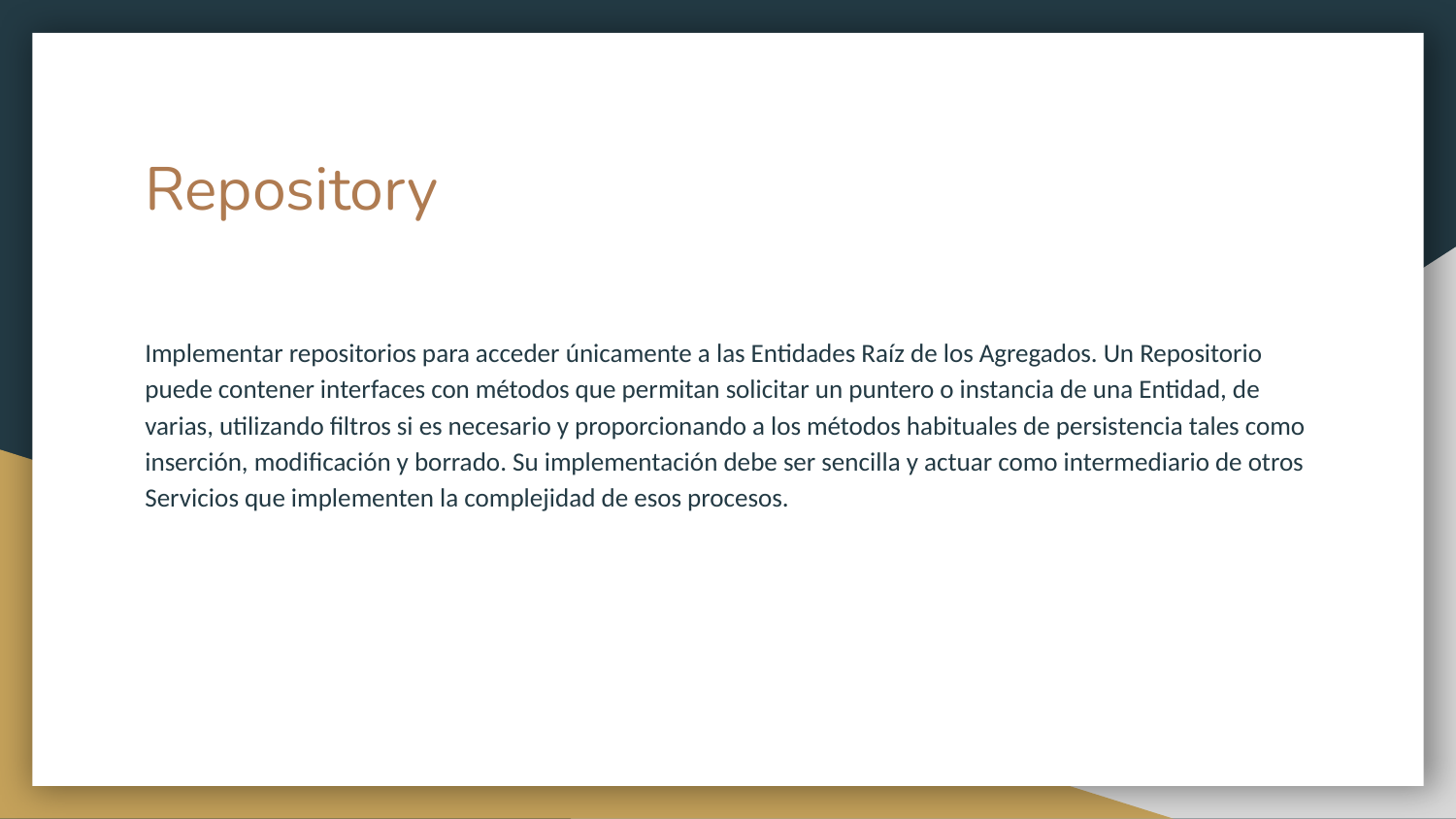

# Repository
Implementar repositorios para acceder únicamente a las Entidades Raíz de los Agregados. Un Repositorio puede contener interfaces con métodos que permitan solicitar un puntero o instancia de una Entidad, de varias, utilizando filtros si es necesario y proporcionando a los métodos habituales de persistencia tales como inserción, modificación y borrado. Su implementación debe ser sencilla y actuar como intermediario de otros Servicios que implementen la complejidad de esos procesos.